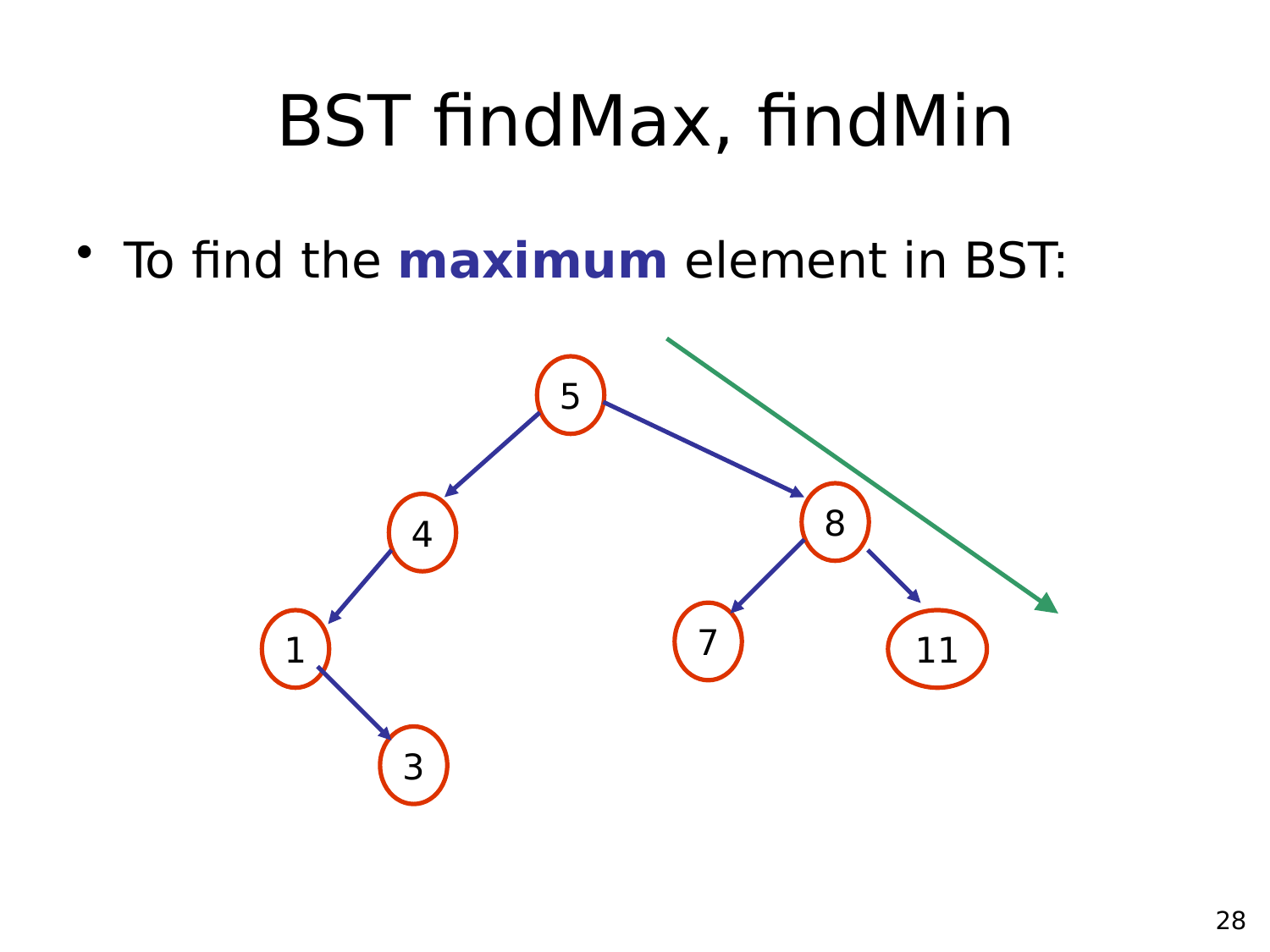

# BST findMax, findMin
To find the maximum element in BST:

5

8
4

7
1
11

3